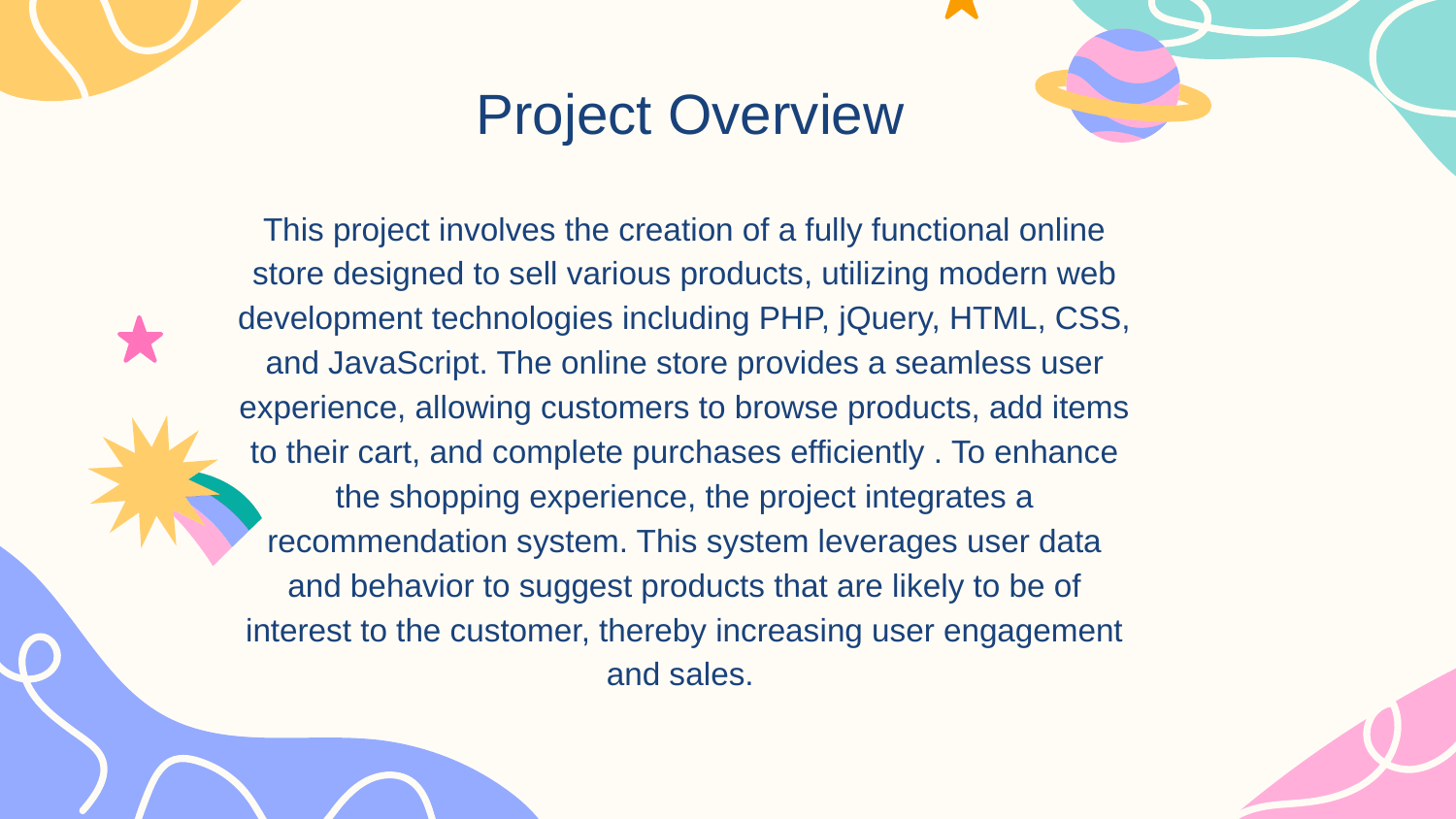

# Project Overview

This project involves the creation of a fully functional online store designed to sell various products, utilizing modern web development technologies including PHP, jQuery, HTML, CSS, and JavaScript. The online store provides a seamless user experience, allowing customers to browse products, add items to their cart, and complete purchases efficiently . To enhance the shopping experience, the project integrates a recommendation system. This system leverages user data and behavior to suggest products that are likely to be of interest to the customer, thereby increasing user engagement and sales.